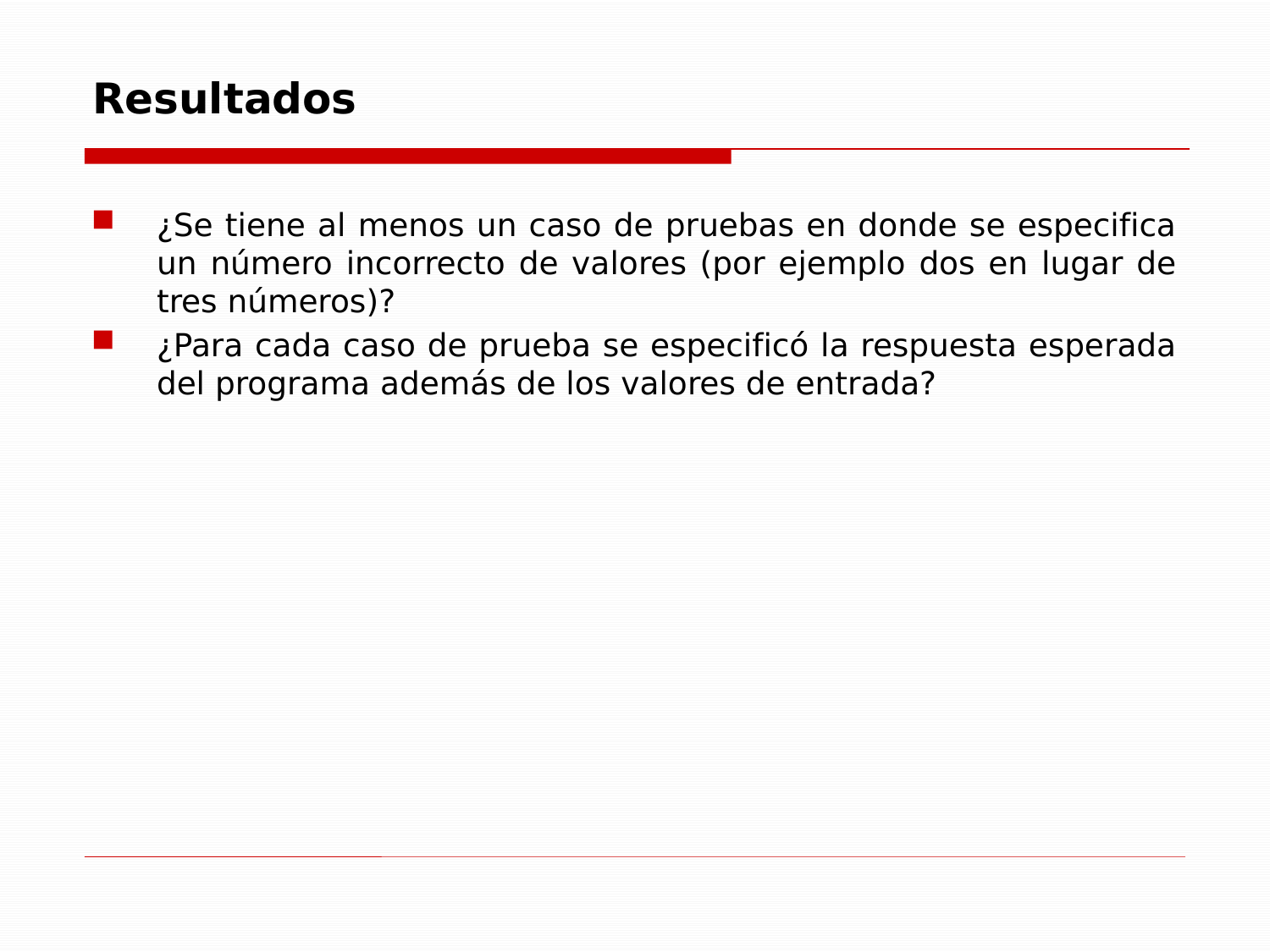

# Resultados
¿Se tiene al menos un caso de pruebas en donde se especifica un número incorrecto de valores (por ejemplo dos en lugar de tres números)?
¿Para cada caso de prueba se especificó la respuesta esperada del programa además de los valores de entrada?